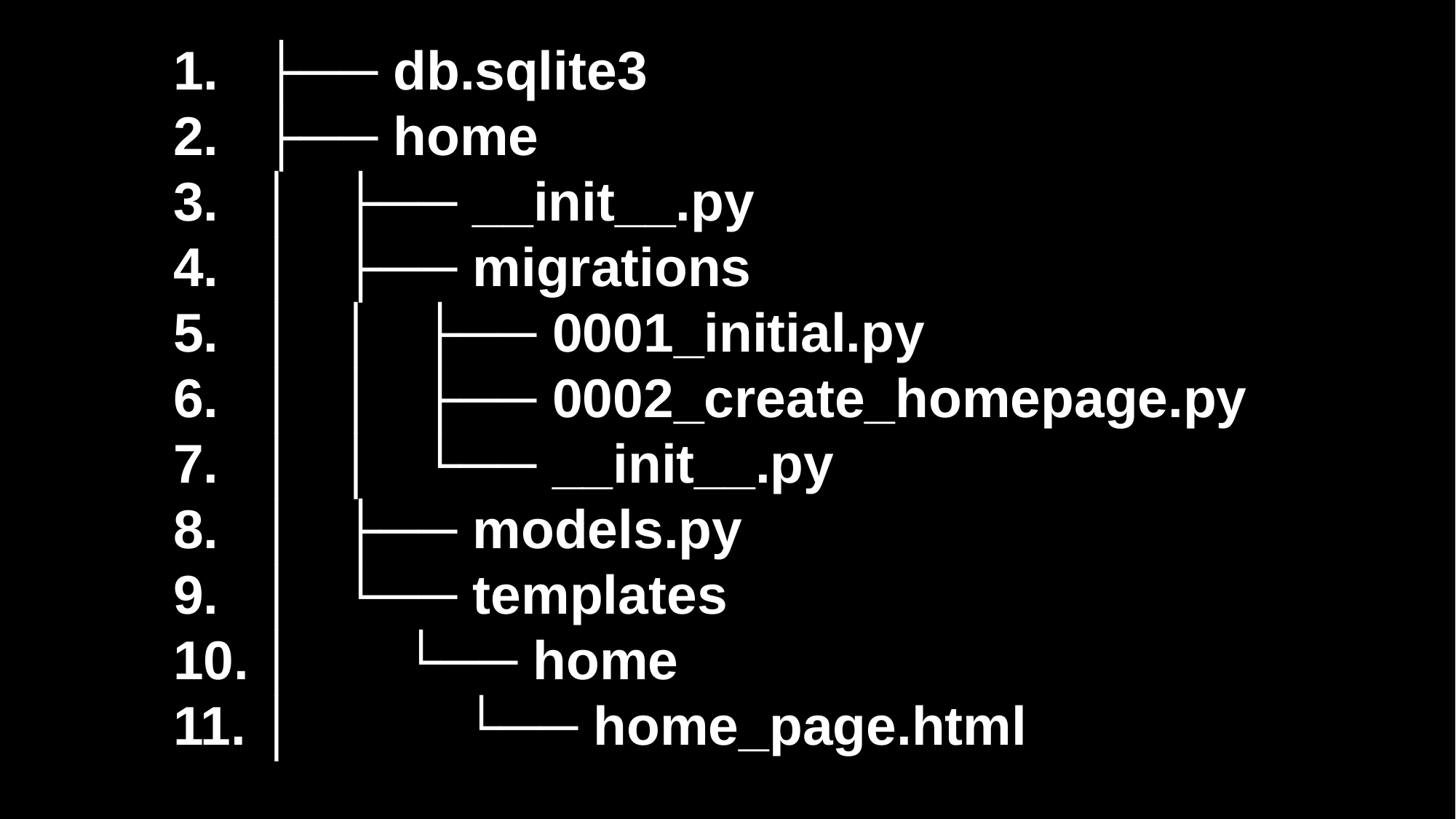

├── db.sqlite3
├── home
│   ├── __init__.py
│   ├── migrations
│   │   ├── 0001_initial.py
│   │   ├── 0002_create_homepage.py
│   │   └── __init__.py
│   ├── models.py
│   └── templates
│       └── home
│           └── home_page.html